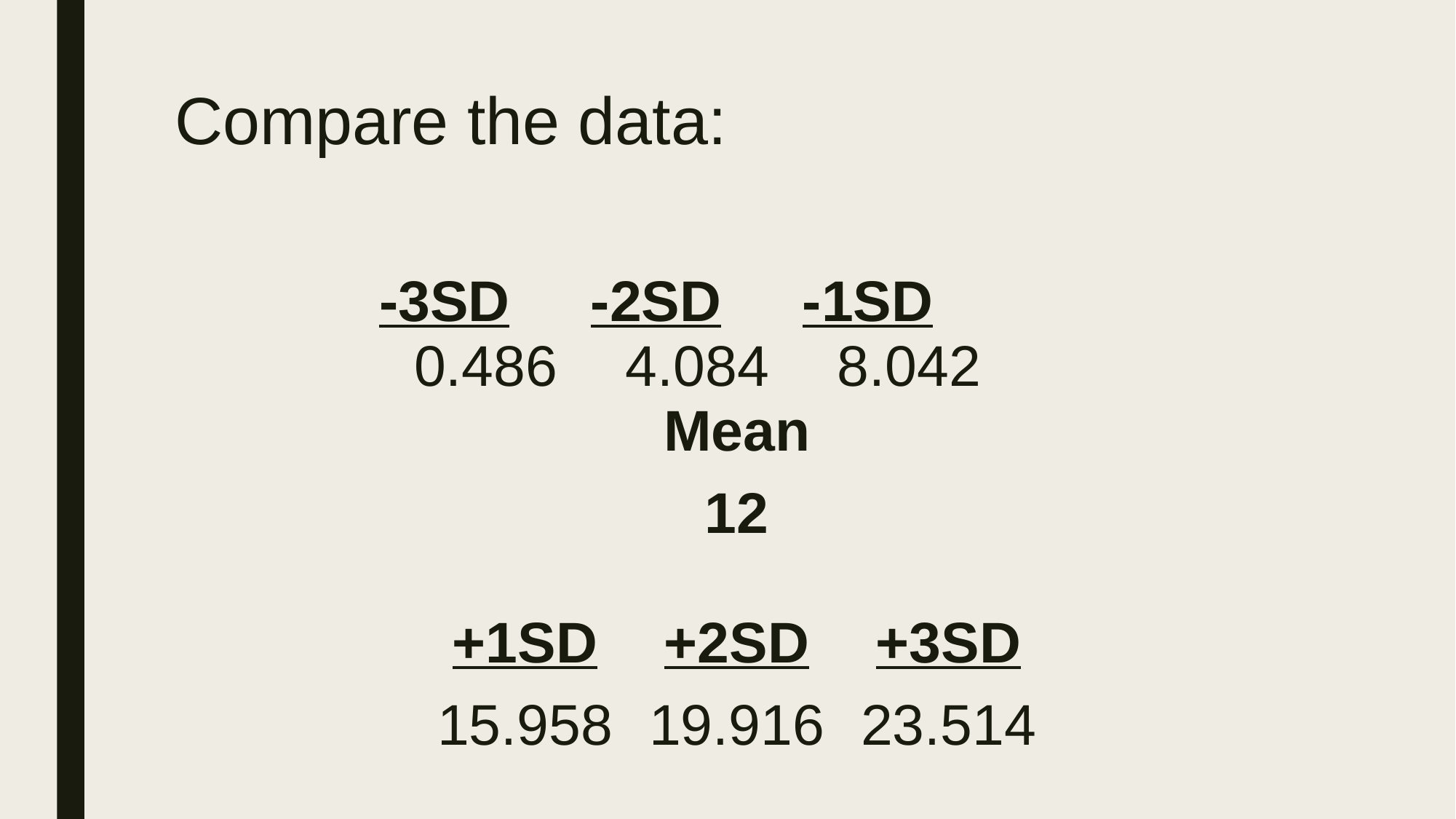

# Compare the data:
-3SD		-2SD		-1SD
   0.486		   4.084		   8.042
Mean
12
+1SD		+2SD		+3SD
15.958		19.916		23.514